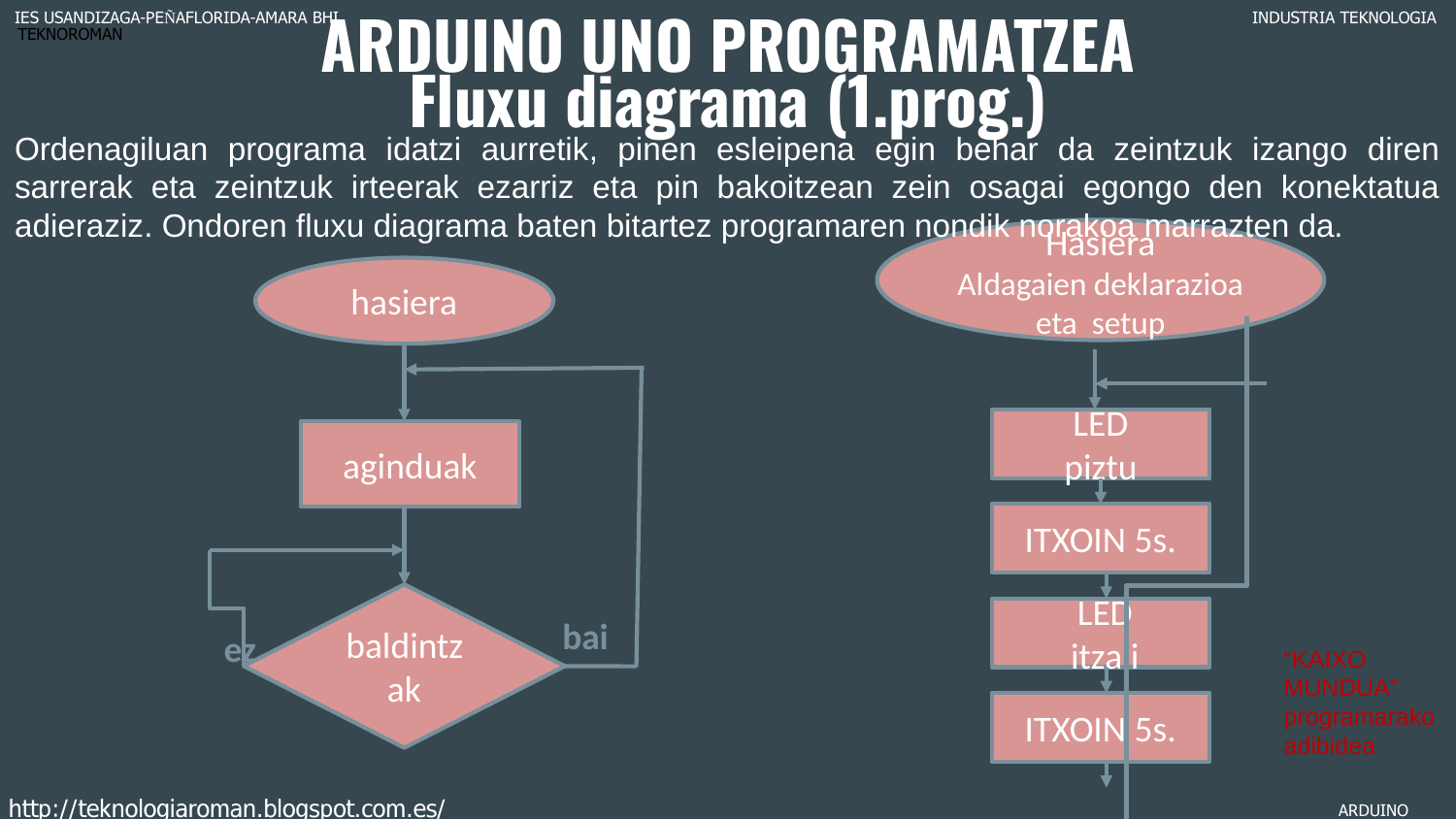

ARDUINO UNO PROGRAMATZEA
IES USANDIZAGA-PEÑAFLORIDA-AMARA BHI
INDUSTRIA TEKNOLOGIA
TEKNOROMAN
Fluxu diagrama (1.prog.)
Ordenagiluan programa idatzi aurretik, pinen esleipena egin behar da zeintzuk izango diren sarrerak eta zeintzuk irteerak ezarriz eta pin bakoitzean zein osagai egongo den konektatua adieraziz. Ondoren fluxu diagrama baten bitartez programaren nondik norakoa marrazten da.
Hasiera
Aldagaien deklarazioa eta  setup
LED
piztu
ITXOIN 5s.
 LED
 itzali
ITXOIN 5s.
hasiera
aginduak
baldintzak
bai
ez
“KAIXO MUNDUA”  programarako adibidea
http://teknologiaroman.blogspot.com.es/
ARDUINO